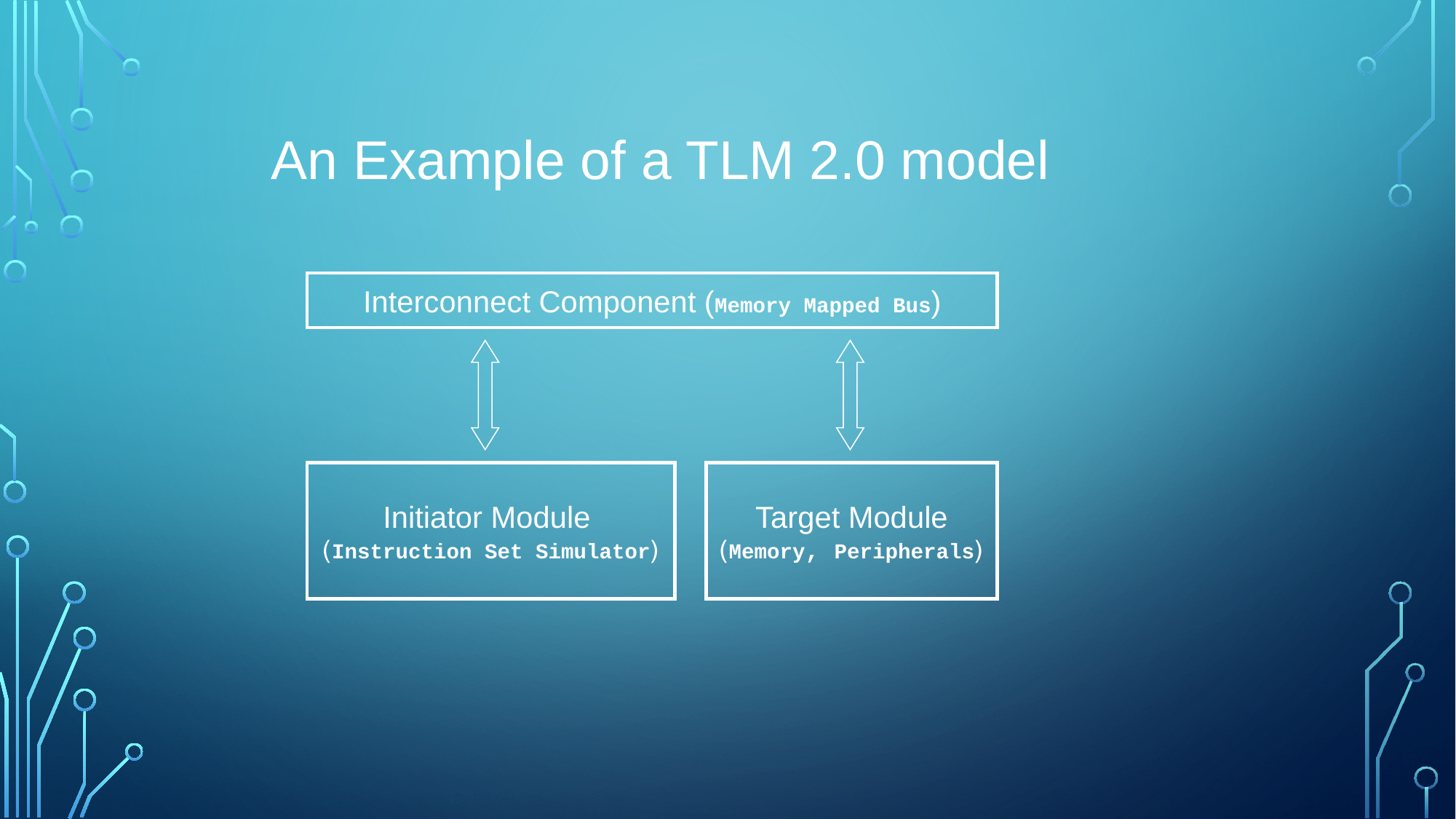

# An Example of a TLM 2.0 model
Interconnect Component (Memory Mapped Bus)

Initiator Module
(Instruction Set Simulator)
Target Module
(Memory, Peripherals)